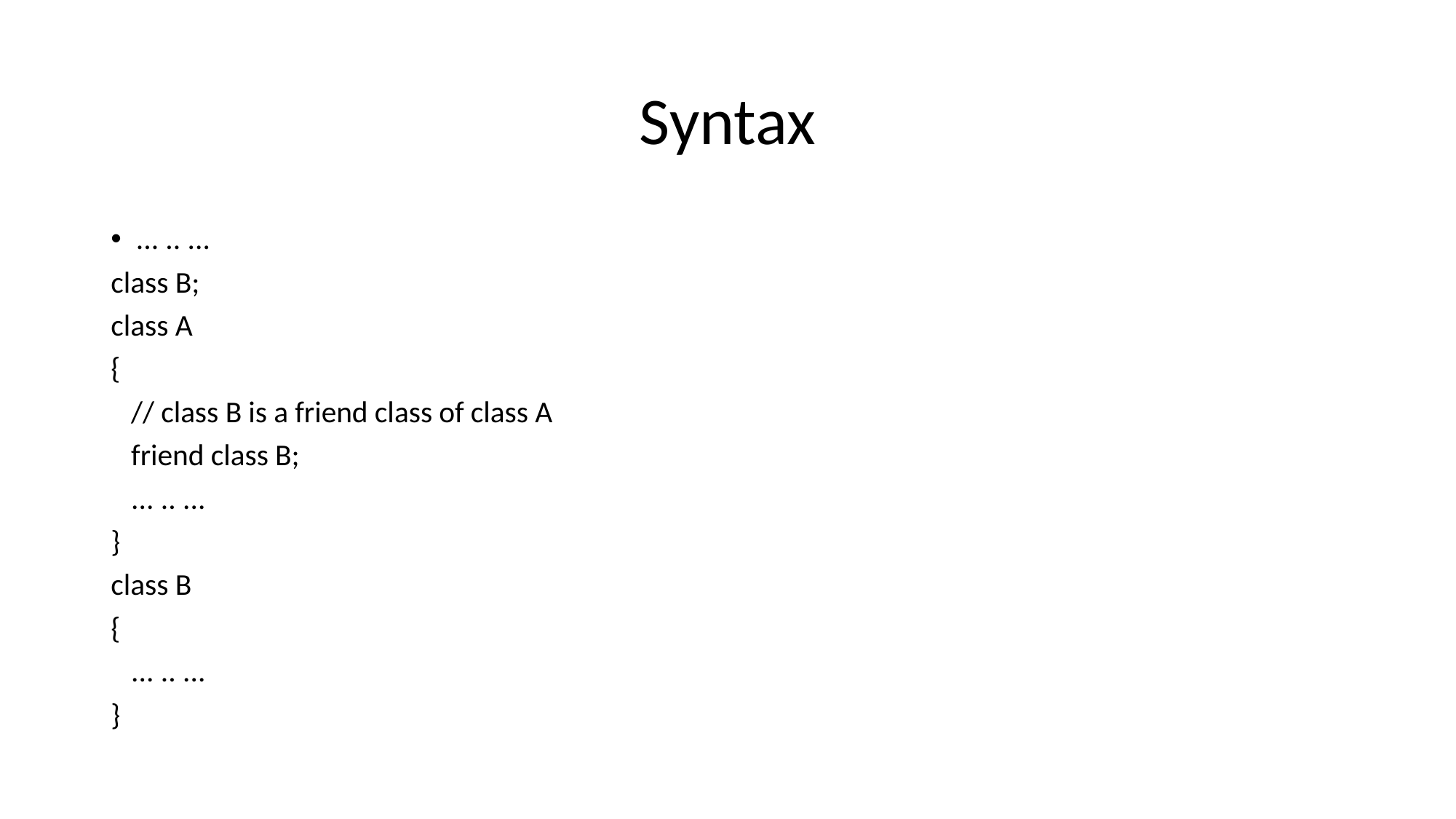

# Syntax
... .. ...
class B;
class A
{
   // class B is a friend class of class A
   friend class B;
   ... .. ...
}
class B
{
   ... .. ...
}